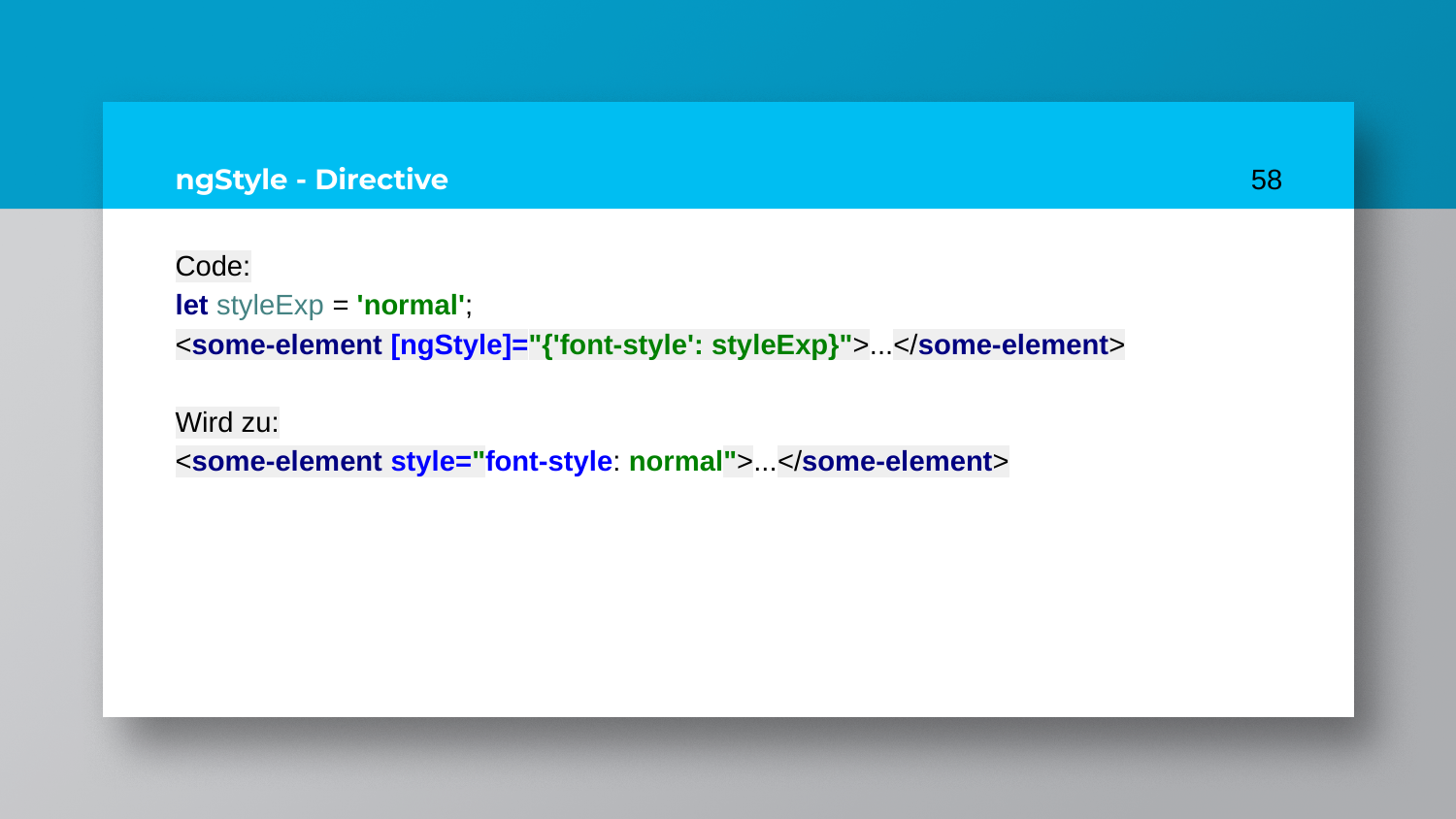

# ngStyle - Directive
58
Code:
let styleExp = 'normal';
<some-element [ngStyle]="{'font-style': styleExp}">...</some-element>

Wird zu:
<some-element style="font-style: normal">...</some-element>